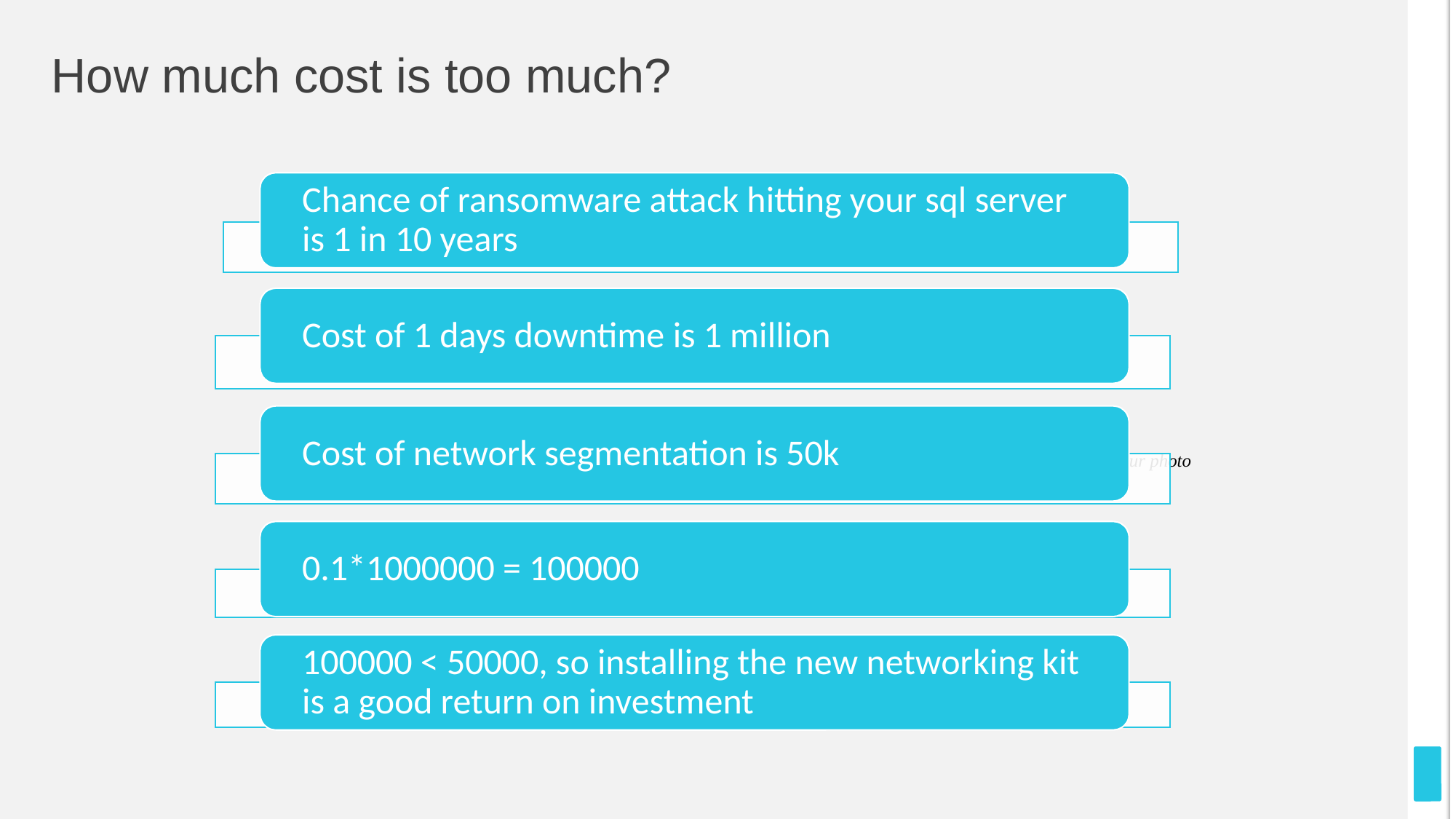

# How much cost is too much?

Chance of ransomware attack hitting your sql server is 1 in 10 years
Cost of 1 days downtime is 1 million
Cost of network segmentation is 50k
0.1*1000000 = 100000
100000 < 50000, so installing the new networking kit is a good return on investment